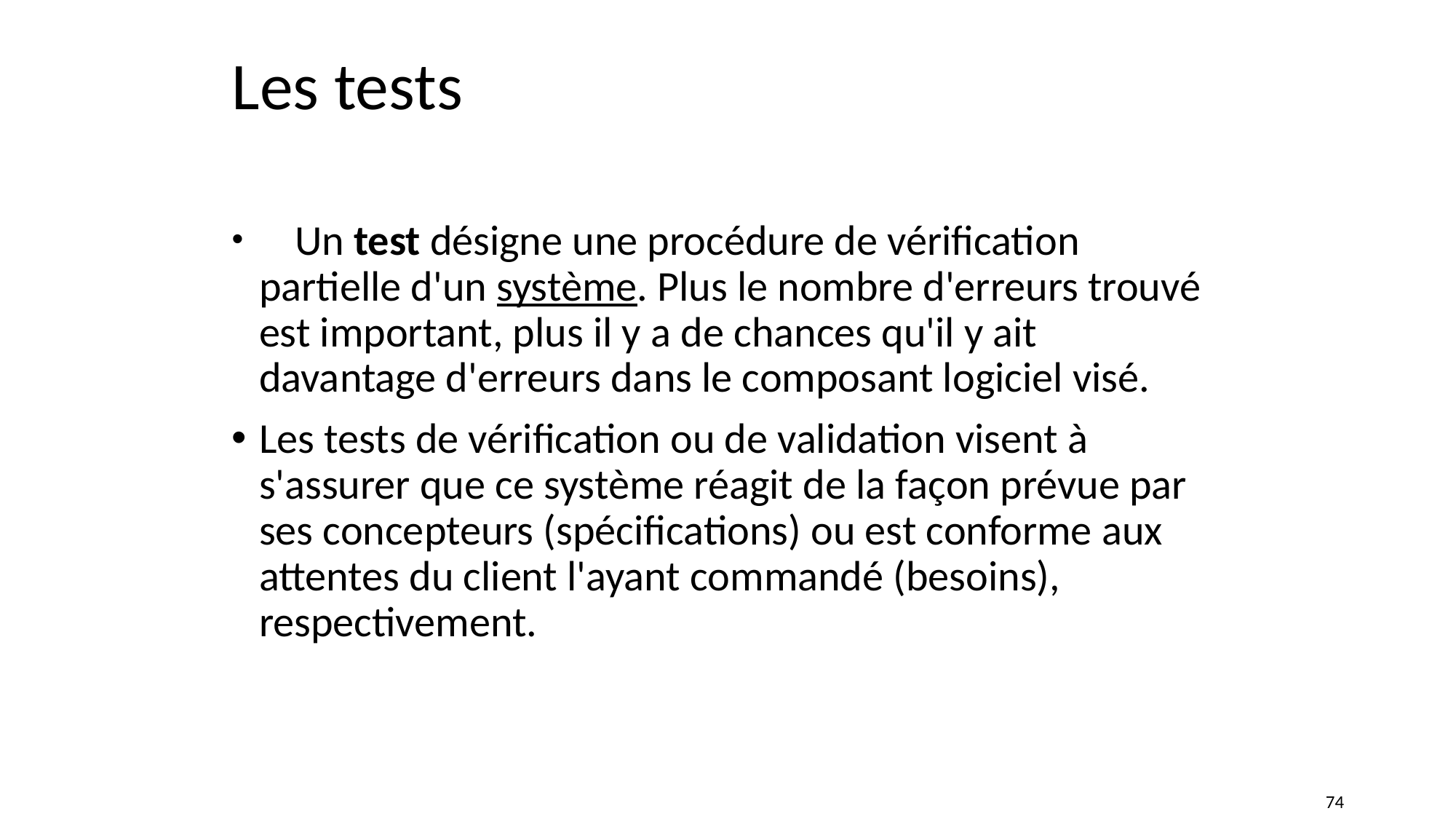

Les tests
  Un test désigne une procédure de vérification partielle d'un système. Plus le nombre d'erreurs trouvé est important, plus il y a de chances qu'il y ait davantage d'erreurs dans le composant logiciel visé.
Les tests de vérification ou de validation visent à s'assurer que ce système réagit de la façon prévue par ses concepteurs (spécifications) ou est conforme aux attentes du client l'ayant commandé (besoins), respectivement.
74